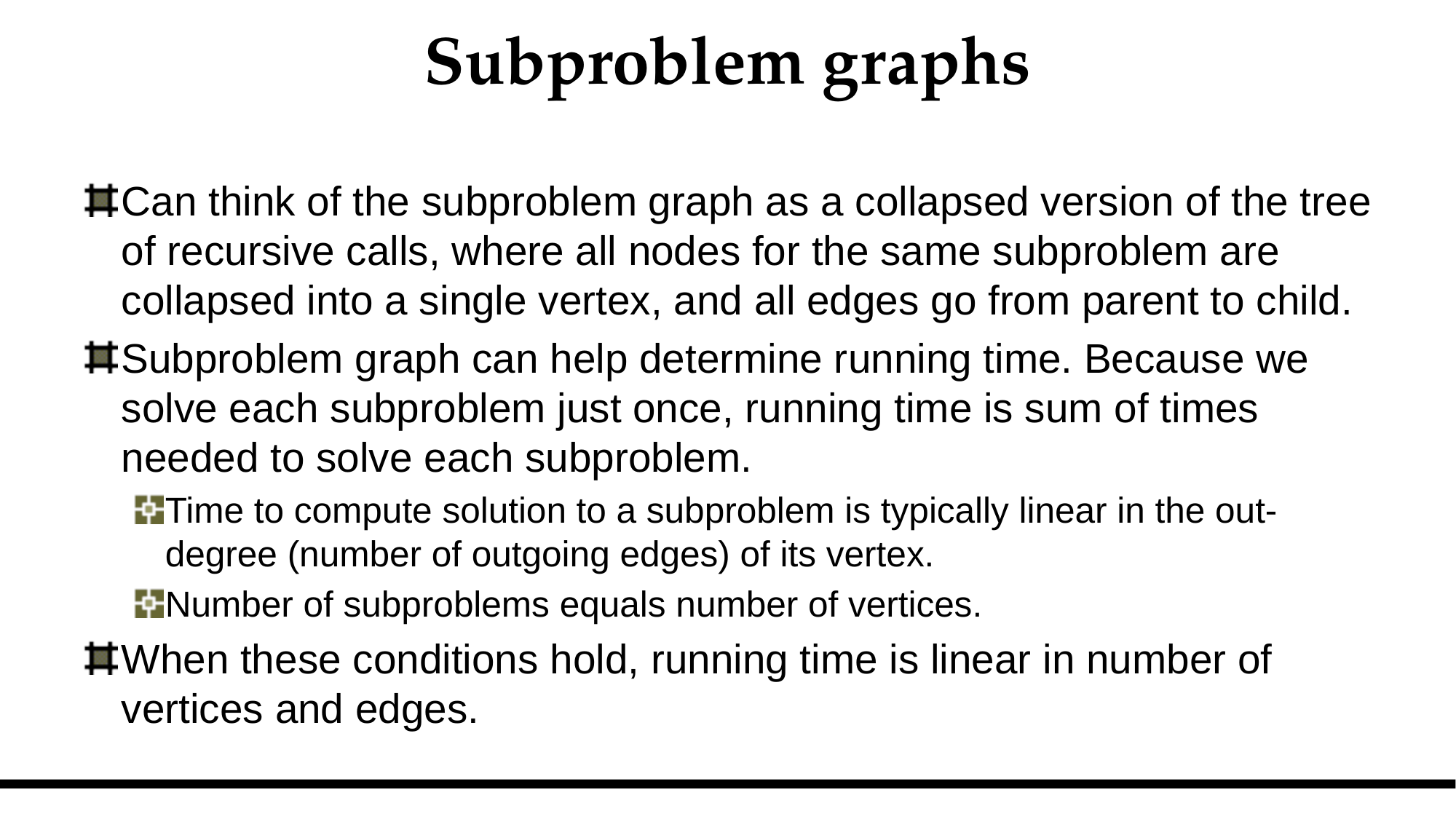

# Subproblem graphs
Can think of the subproblem graph as a collapsed version of the tree of recursive calls, where all nodes for the same subproblem are collapsed into a single vertex, and all edges go from parent to child.
Subproblem graph can help determine running time. Because we solve each subproblem just once, running time is sum of times needed to solve each subproblem.
Time to compute solution to a subproblem is typically linear in the out-degree (number of outgoing edges) of its vertex.
Number of subproblems equals number of vertices.
When these conditions hold, running time is linear in number of vertices and edges.